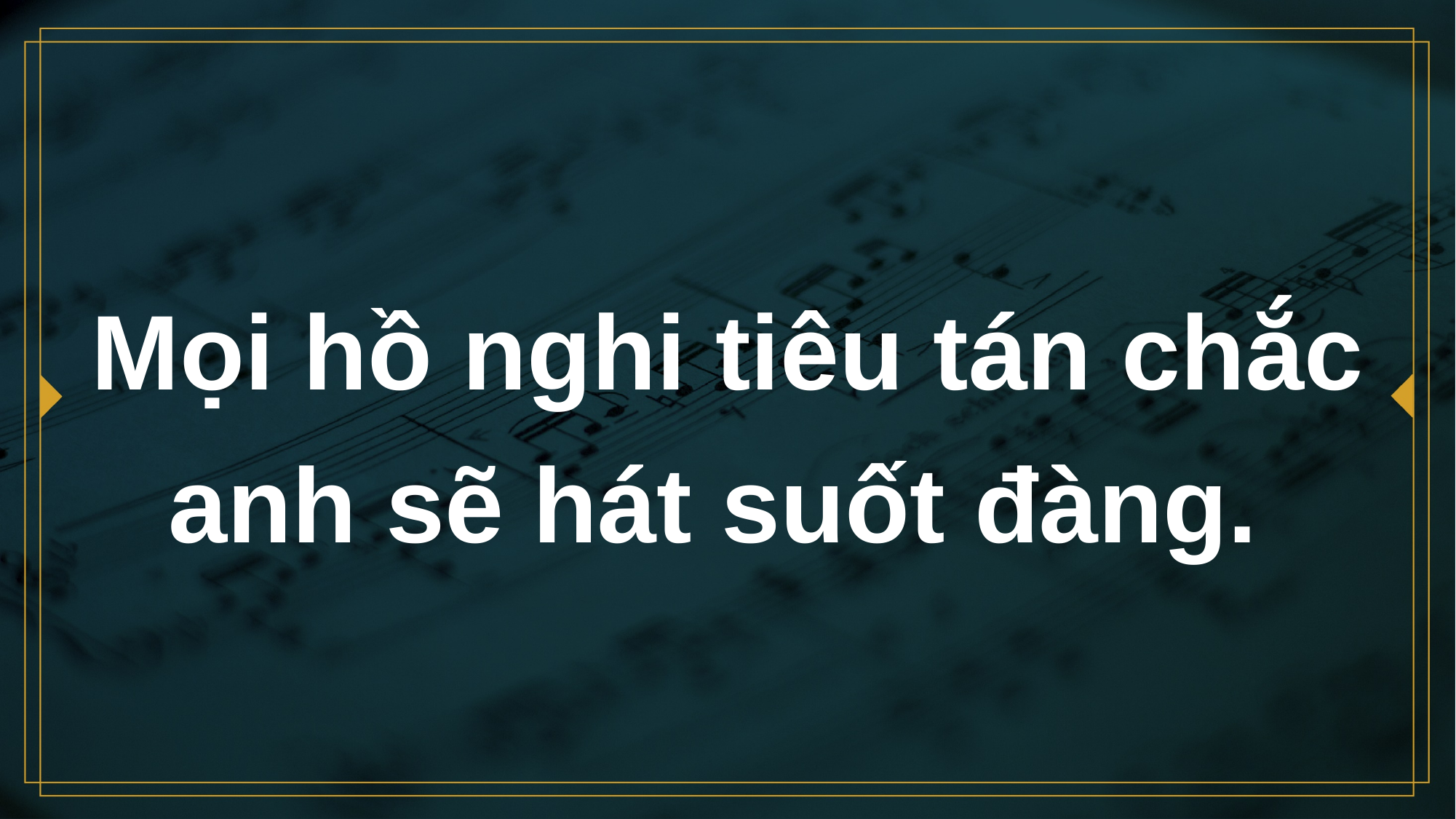

# Mọi hồ nghi tiêu tán chắc anh sẽ hát suốt đàng.